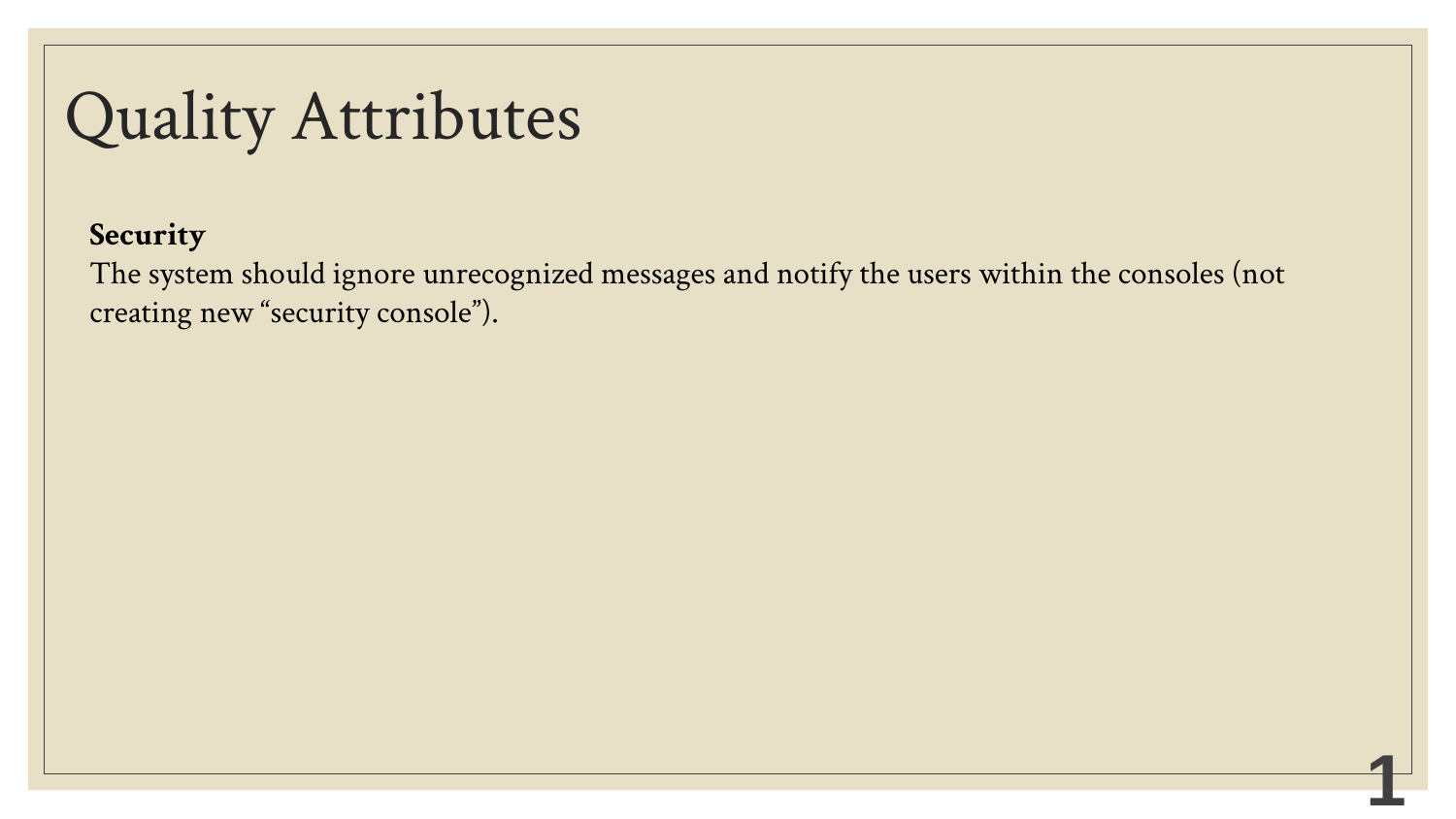

# Quality Attributes
Security
The system should ignore unrecognized messages and notify the users within the consoles (not creating new “security console”).

13